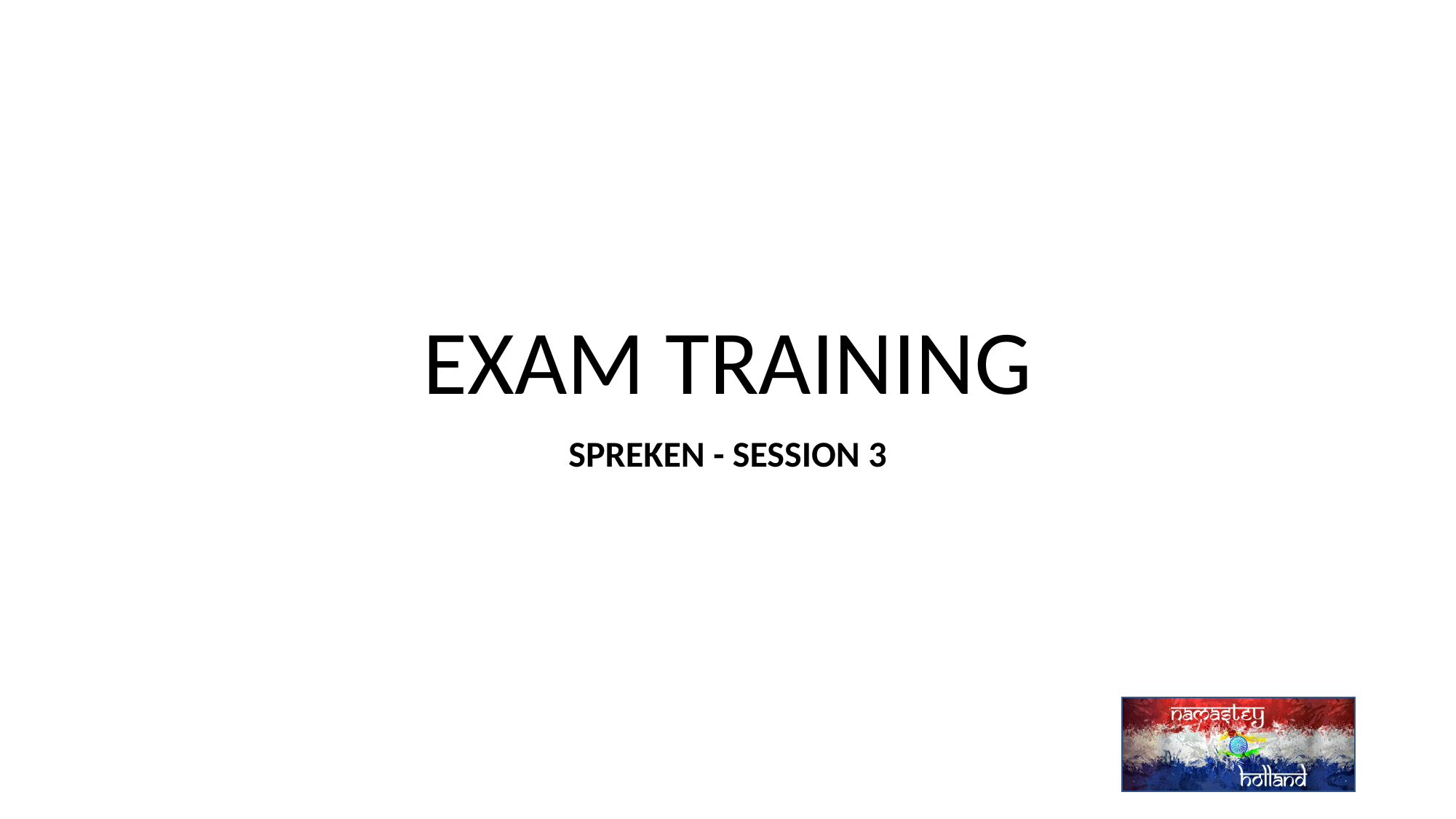

# EXAM TRAINING
SPREKEN - SESSION 3